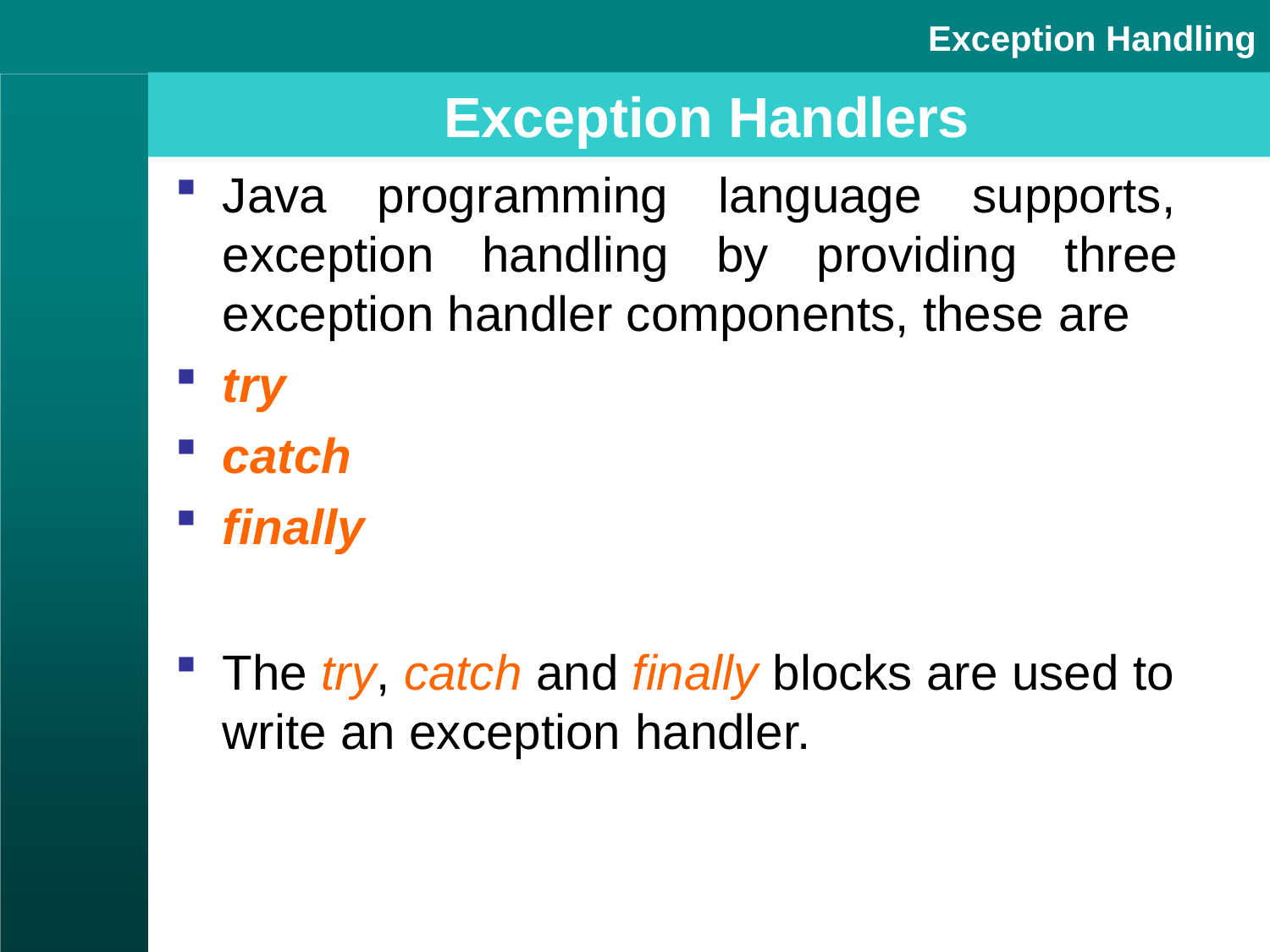

Exception Handling

# Exception Handlers

Java programming language supports,  exception handling by providing three  exception handler components, these are
try
catch
finally

The try, catch and finally blocks are used to  write an exception handler.